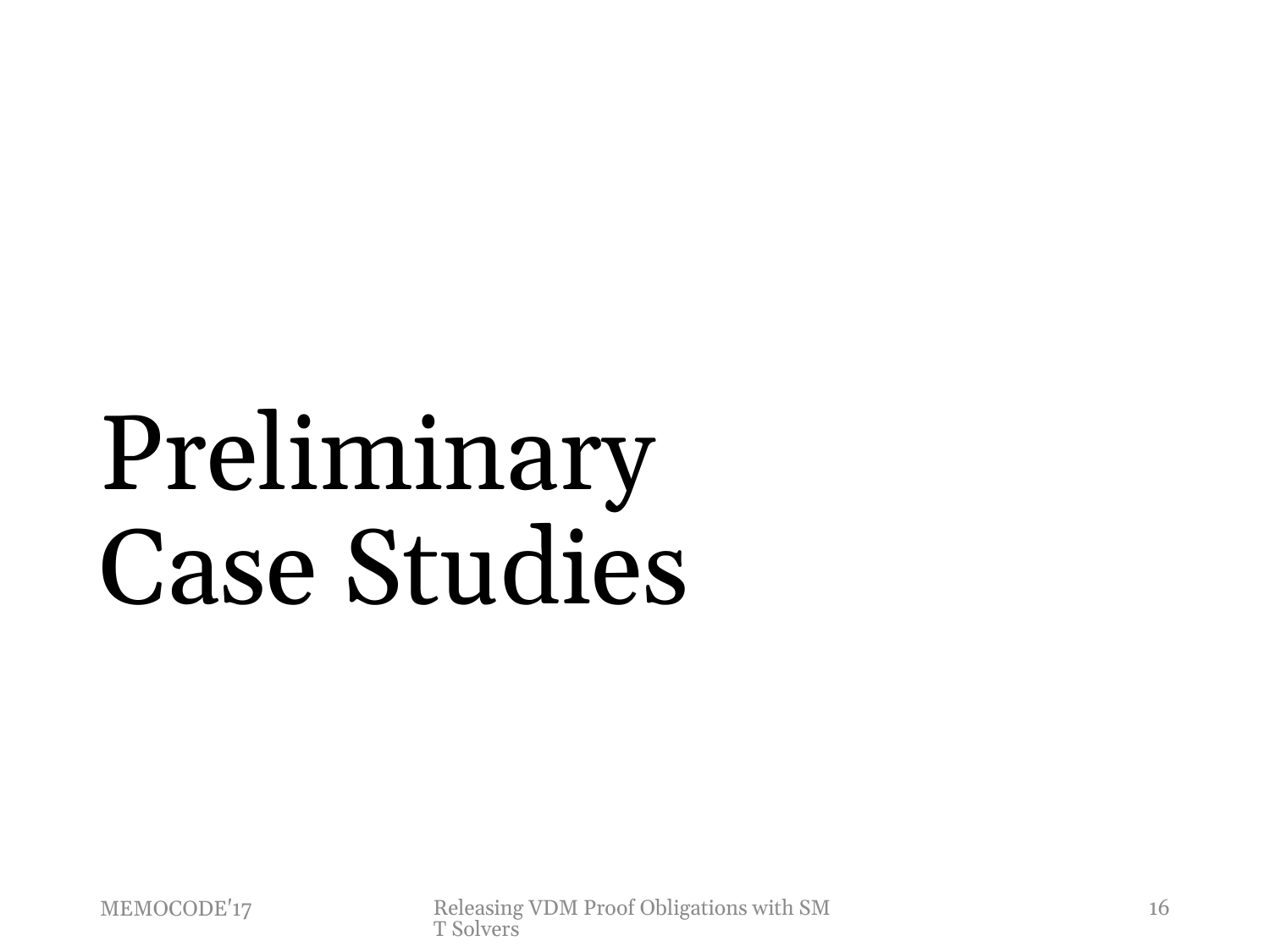

# Preliminary Case Studies

MEMOCODE'17
Releasing VDM Proof Obligations with SMT Solvers
16